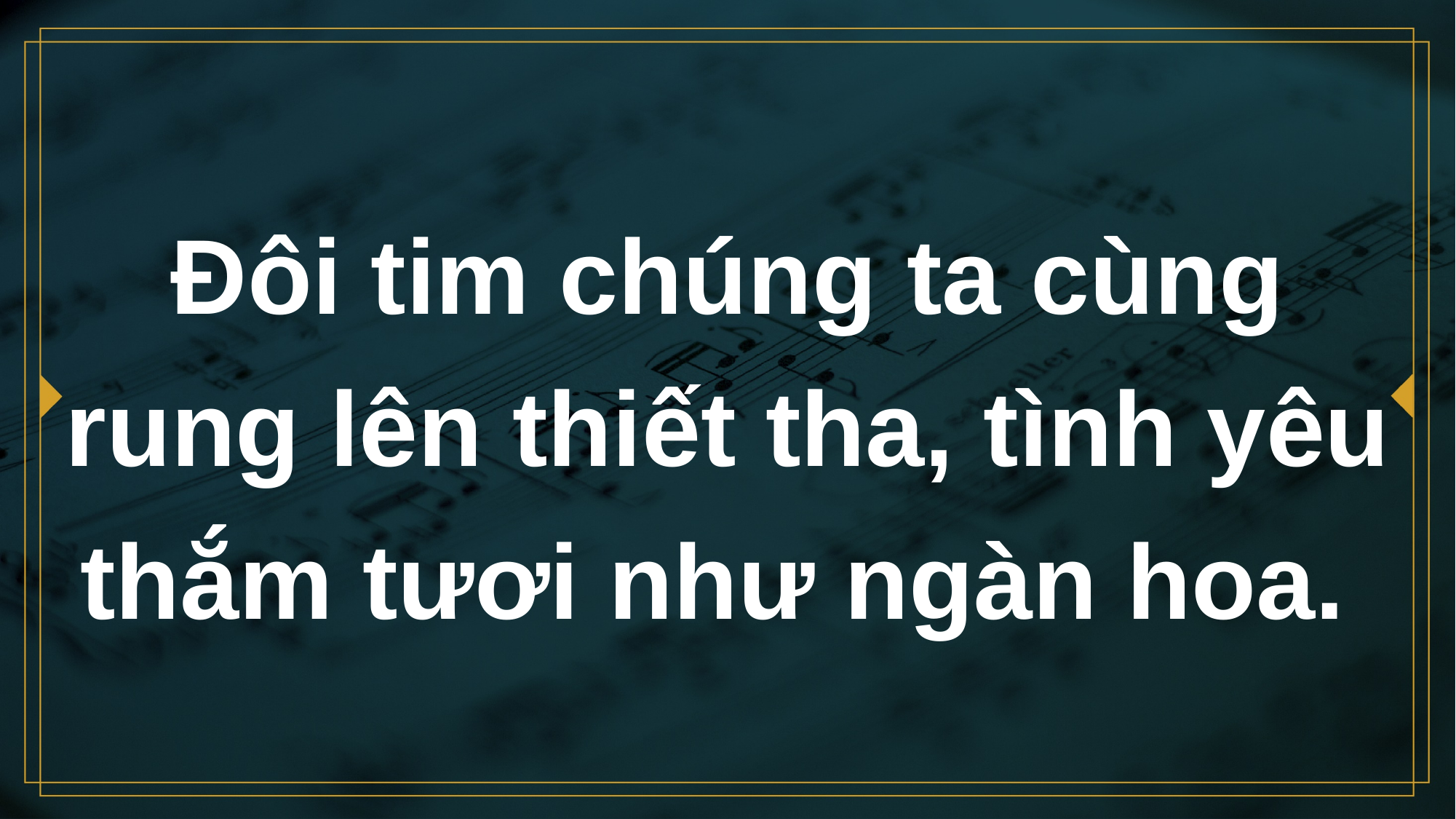

# Đôi tim chúng ta cùng rung lên thiết tha, tình yêu thắm tươi như ngàn hoa.